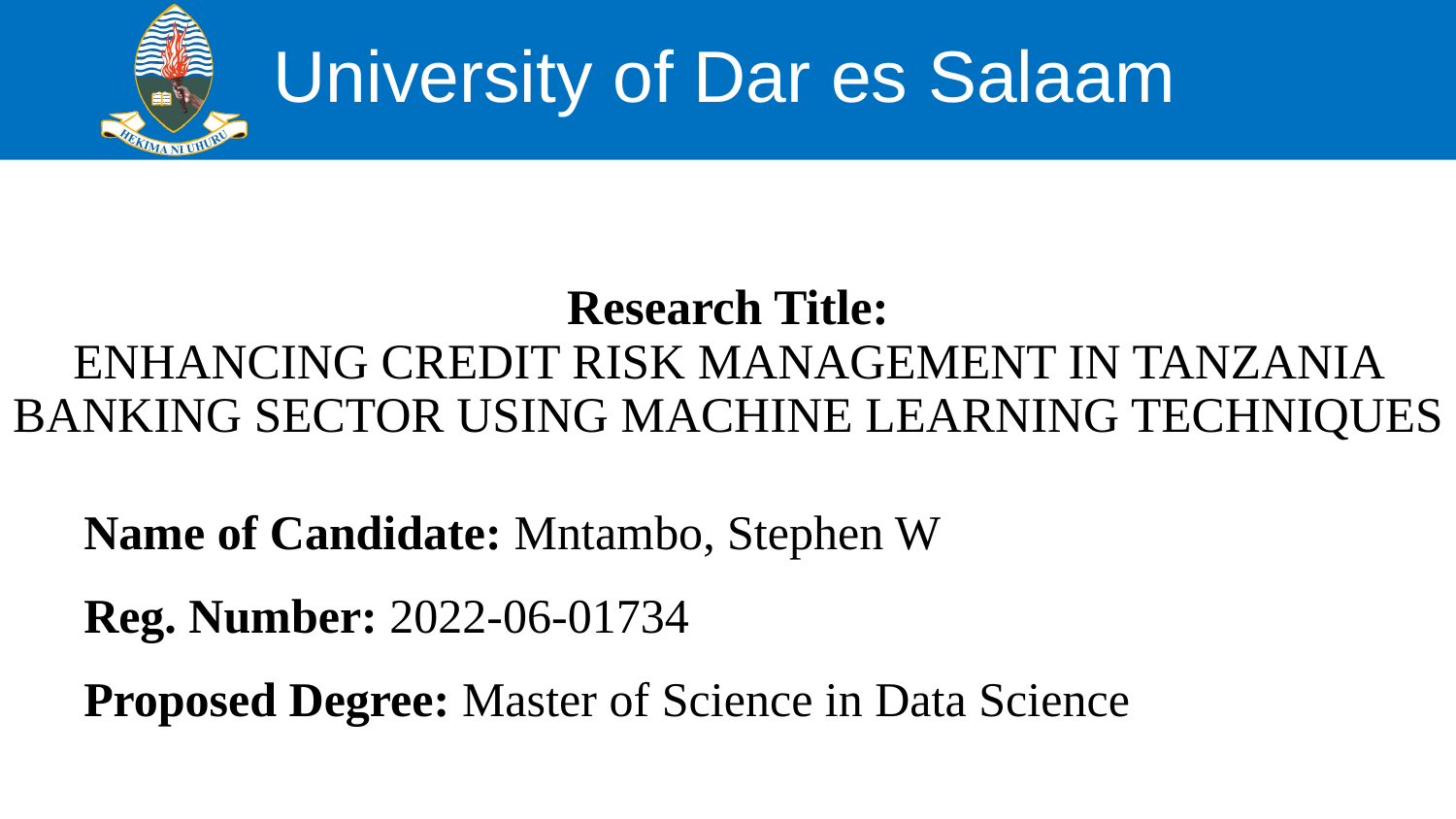

# Research Title: ENHANCING CREDIT RISK MANAGEMENT IN TANZANIA BANKING SECTOR USING MACHINE LEARNING TECHNIQUES
Name of Candidate: Mntambo, Stephen W
Reg. Number: 2022-06-01734
Proposed Degree: Master of Science in Data Science